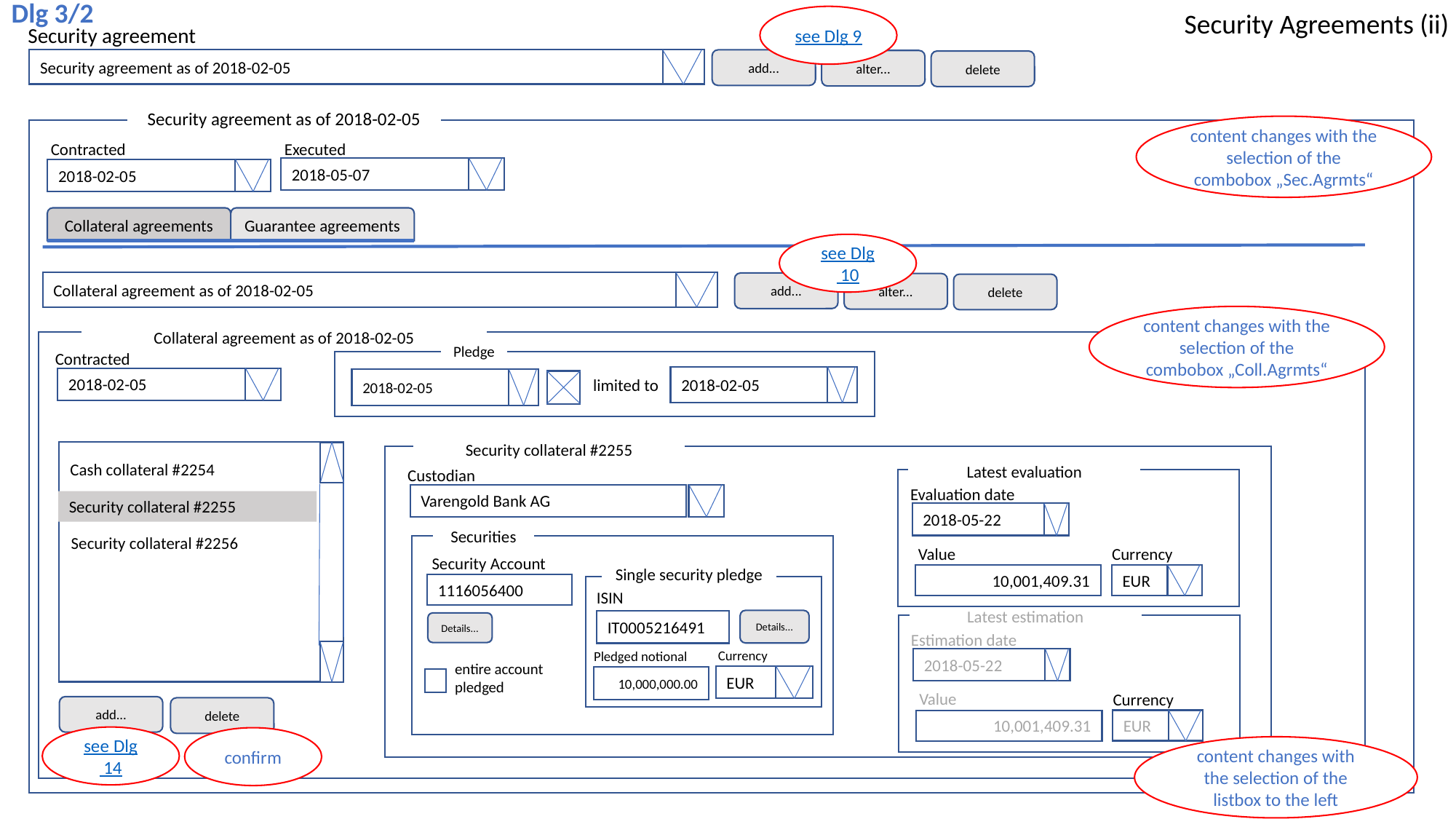

Dlg 3/2
Security Agreements (ii)
see Dlg 9
Security agreement
Security agreement as of 2018-02-05

add...
alter...
delete
Security agreement as of 2018-02-05

content changes with the selection of the combobox „Sec.Agrmts“
Contracted
Executed
2018-05-07

2018-02-05

Collateral agreements
Guarantee agreements
see Dlg 10
Collateral agreement as of 2018-02-05

add...
alter...
delete
content changes with the selection of the combobox „Coll.Agrmts“
Collateral agreement as of 2018-02-05

Contracted
2018-02-05

Pledge
From

2018-02-05

limited to
2018-02-05

Collateral agreement
Security collateral #2255

Cash collateral #2254
Security collateral #2255
Security collateral #2256

Custodian
Latest evaluation

Evaluation date
2018-05-22

Value
10,001,409.31
Currency
EUR

Varengold Bank AG

Securities

Security Account
1116056400
Single security pledge

ISIN
IT0005216491
Details...
Currency
EUR

Pledged notional
10,000,000.00
Latest estimation

Details...
Estimation date
2018-05-22

entire account pledged

Value
10,001,409.31
Currency
add...
delete
EUR

see Dlg 14
confirm
content changes with the selection of the listbox to the left